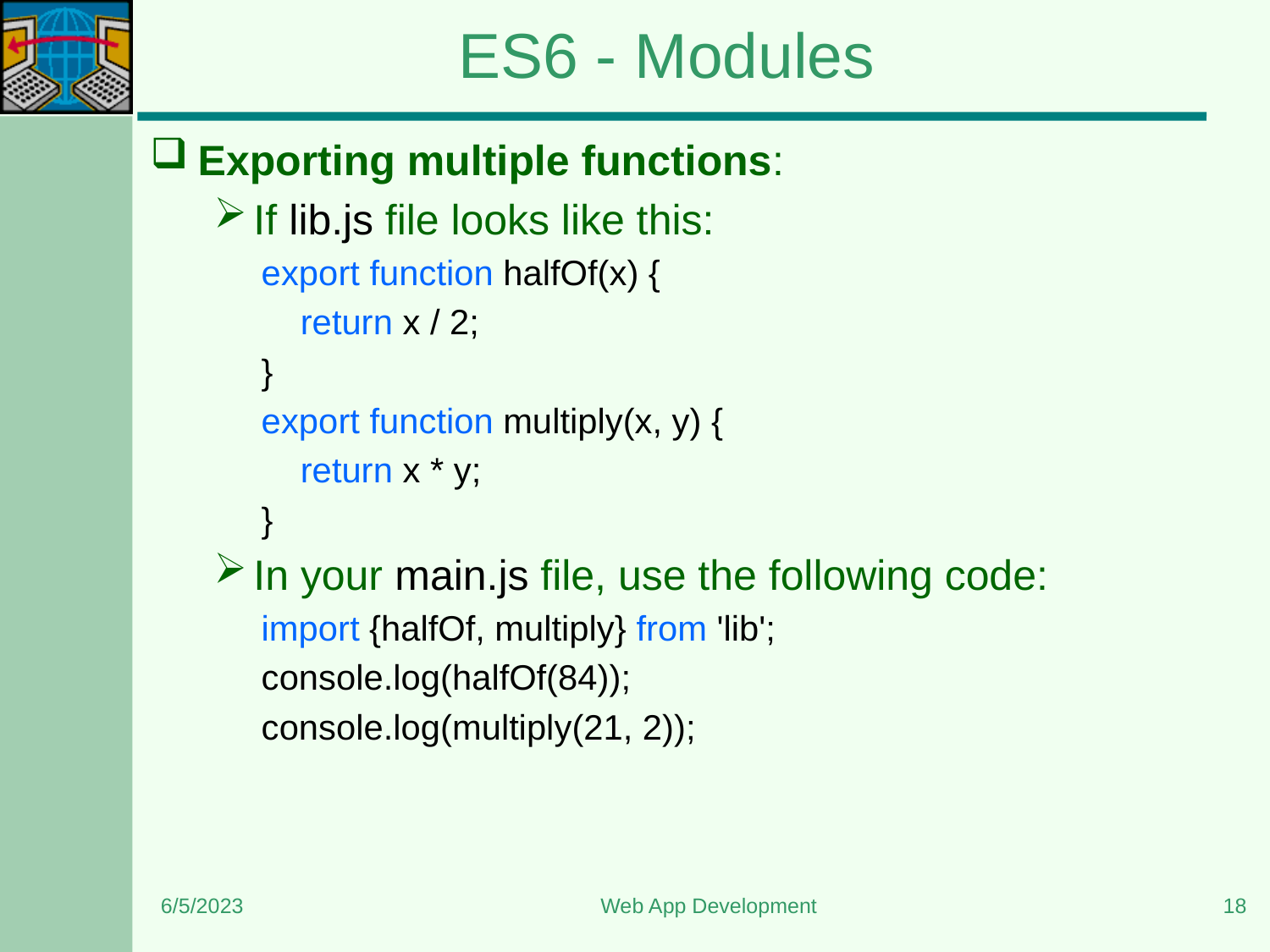

# ES6 - Modules
Exporting multiple functions:
If lib.js file looks like this:
export function halfOf(x) {
    return x / 2;
}
export function multiply(x, y) {
    return x * y;
}
In your main.js file, use the following code:
import {halfOf, multiply} from 'lib';
console.log(halfOf(84));
console.log(multiply(21, 2));
6/5/2023
Web App Development
18